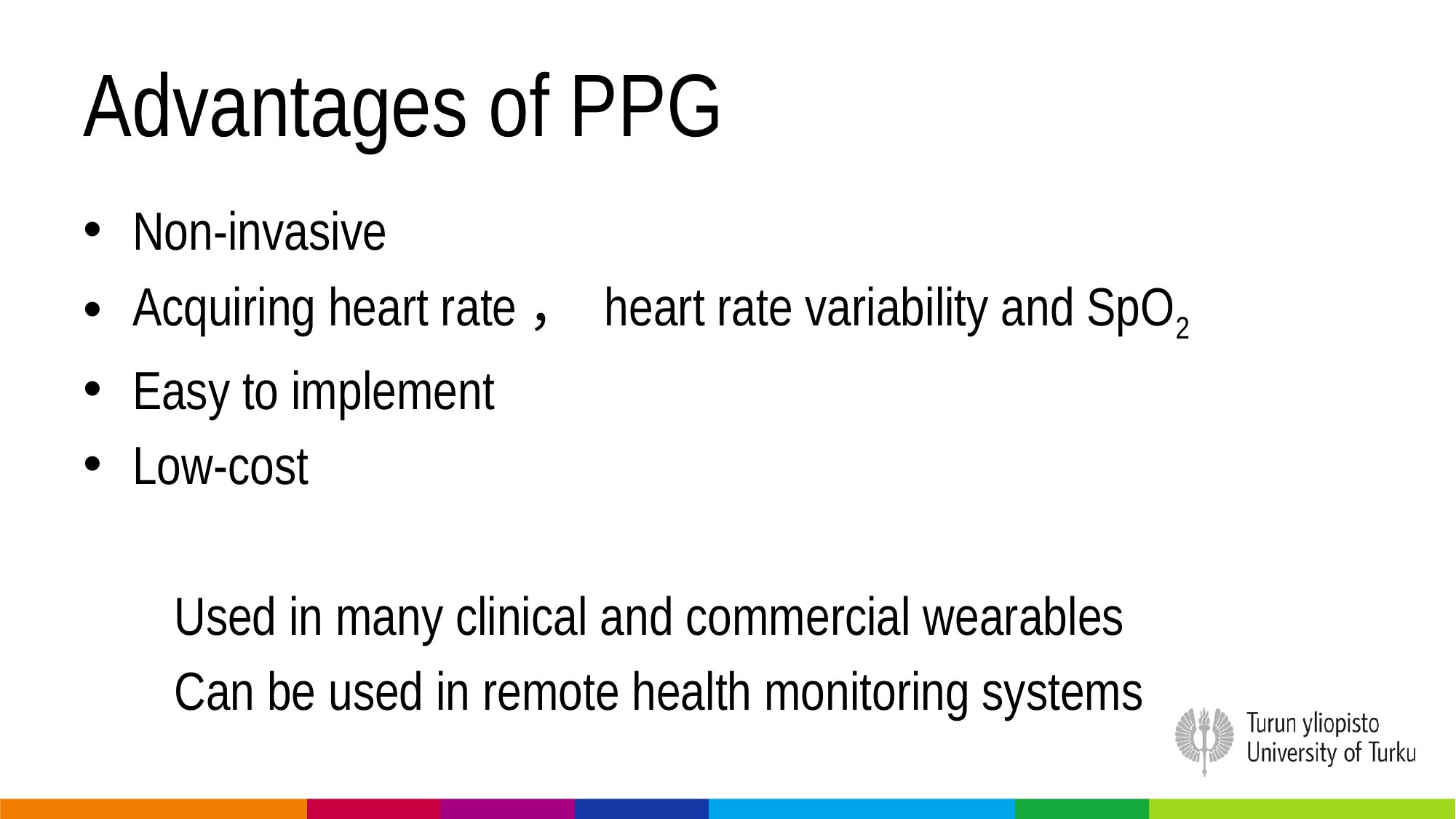

# Advantages of PPG
Non-invasive
Acquiring heart rate， heart rate variability and SpO2
Easy to implement
Low-cost

	Used in many clinical and commercial wearables
	Can be used in remote health monitoring systems